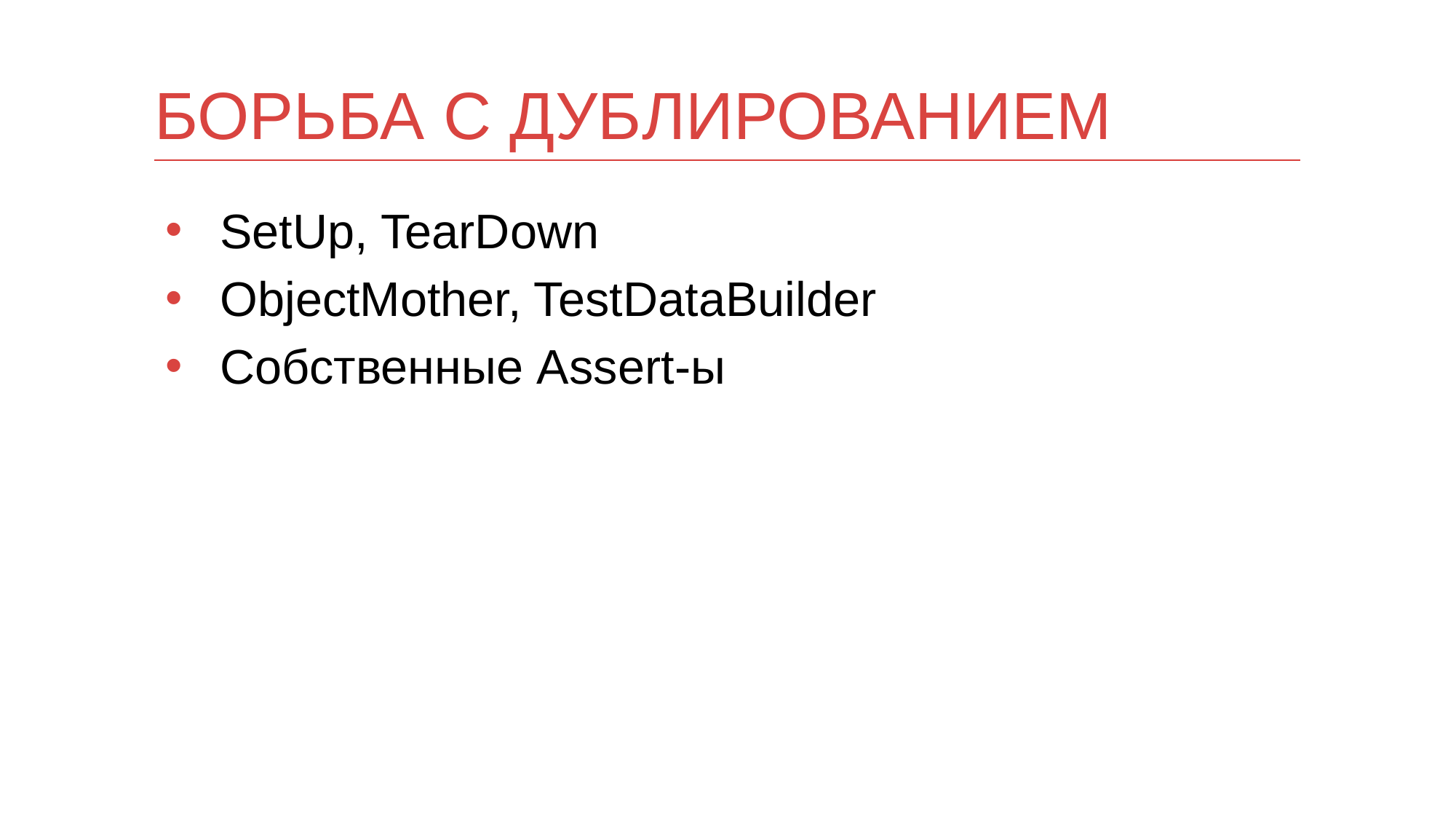

# Борьба с дублированием
SetUp, TearDown
ObjectMother, TestDataBuilder
Собственные Assert-ы